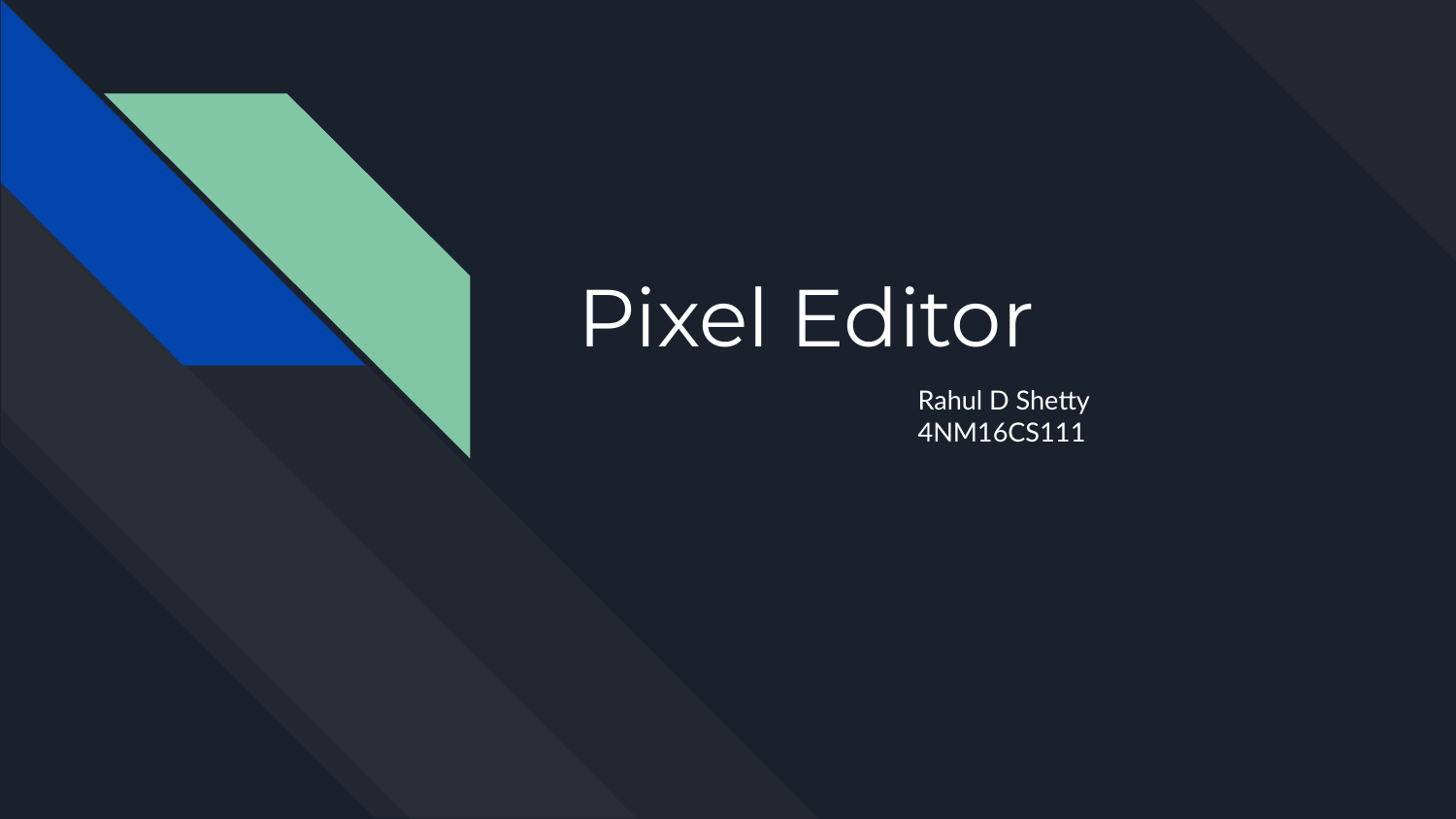

# Pixel Editor

Rahul D Shetty
4NM16CS111